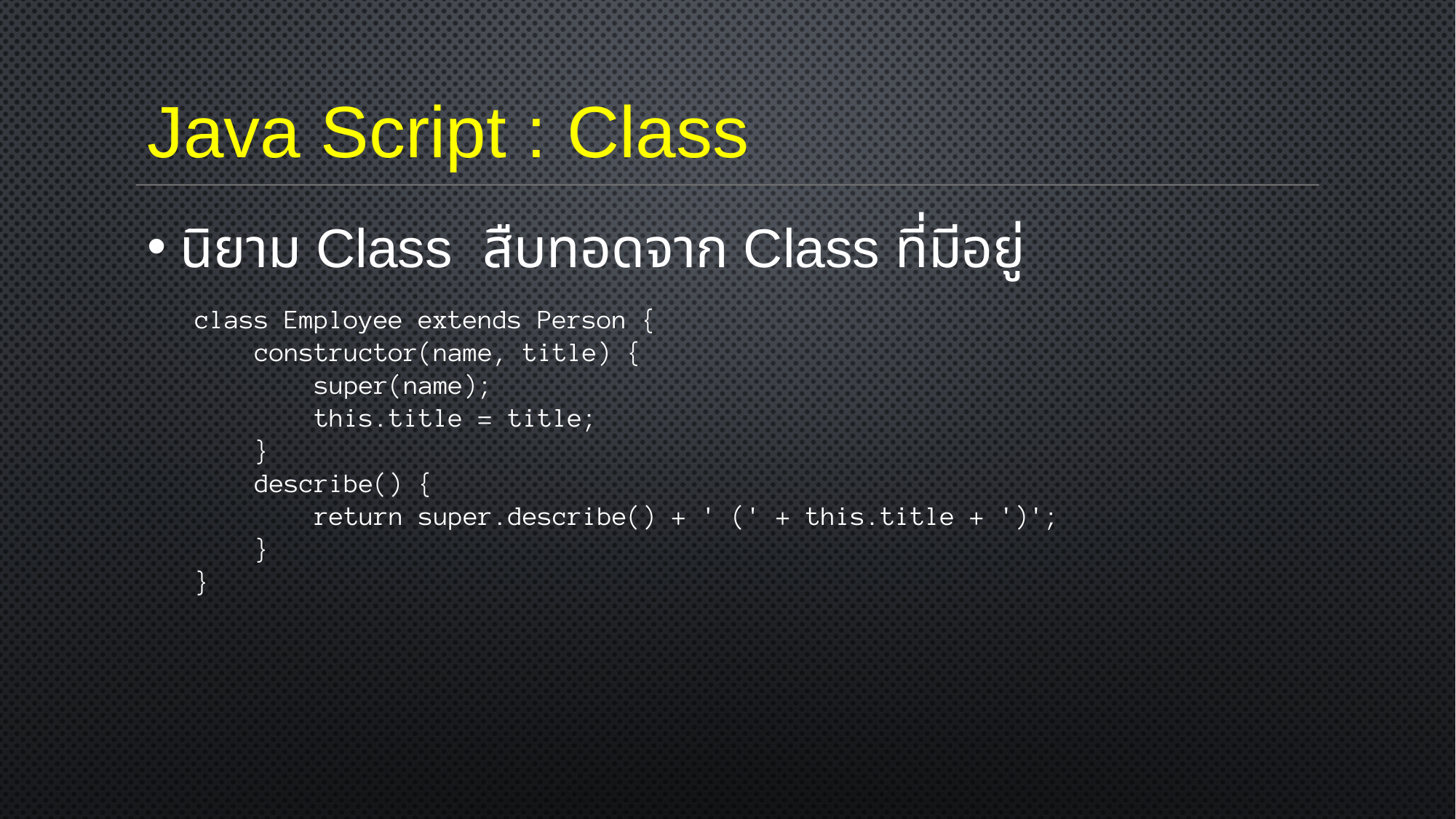

# Java Script : Class
นิยาม Class  สืบทอดจาก Class ที่มีอยู่
class Employee extends Person {
    constructor(name, title) {
        super(name);
        this.title = title;
    }
    describe() {
        return super.describe() + ' (' + this.title + ')';
    }
}